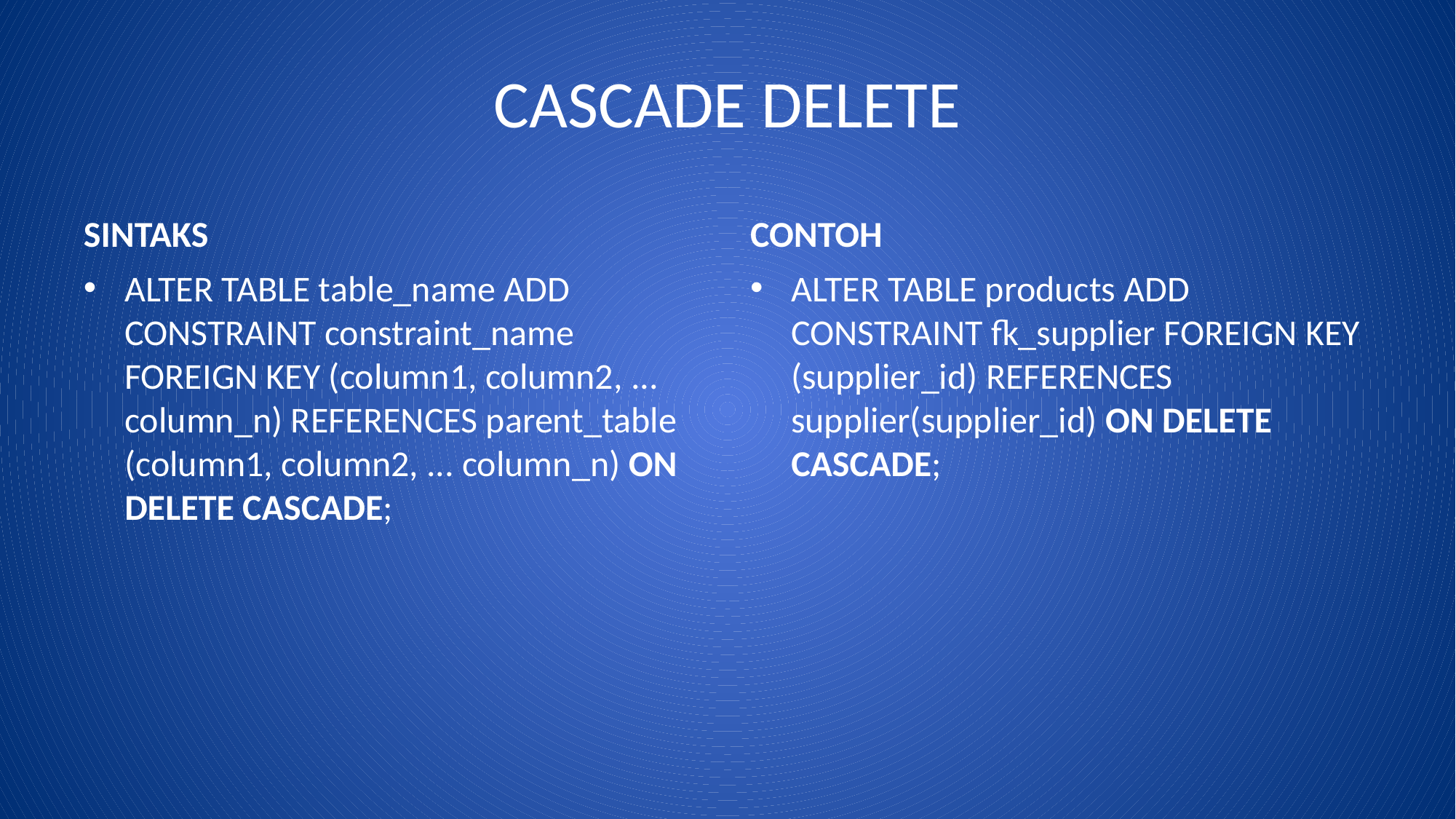

# CASCADE DELETE
SINTAKS
CONTOH
ALTER TABLE table_name ADD CONSTRAINT constraint_name FOREIGN KEY (column1, column2, ... column_n) REFERENCES parent_table (column1, column2, ... column_n) ON DELETE CASCADE;
ALTER TABLE products ADD CONSTRAINT fk_supplier FOREIGN KEY (supplier_id) REFERENCES supplier(supplier_id) ON DELETE CASCADE;